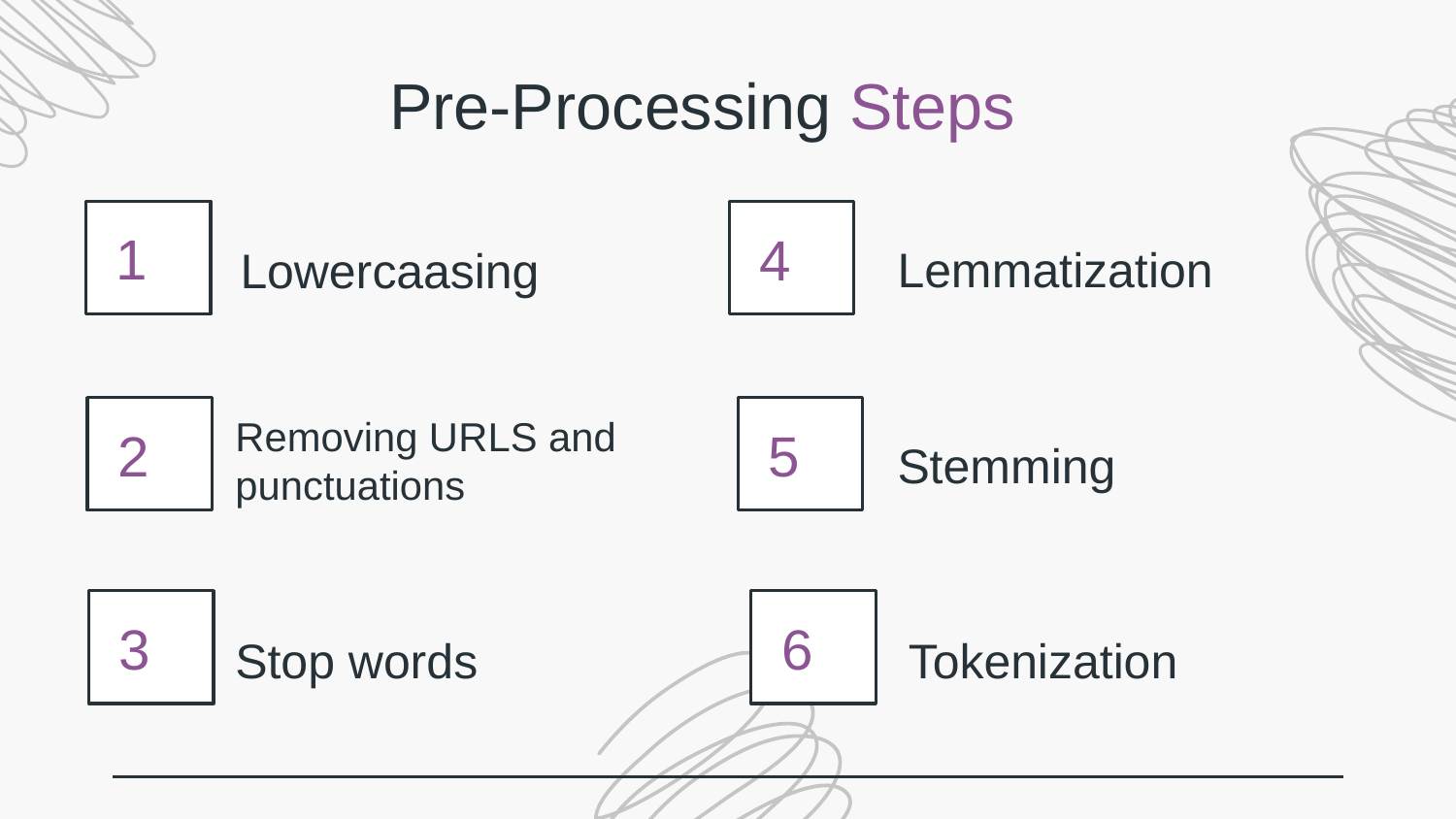

# Pre-Processing Steps
Lemmatization
Lowercaasing
 1
 4
Stemming
Removing URLS and punctuations
 2
 5
Stop words
Tokenization
 3
 6